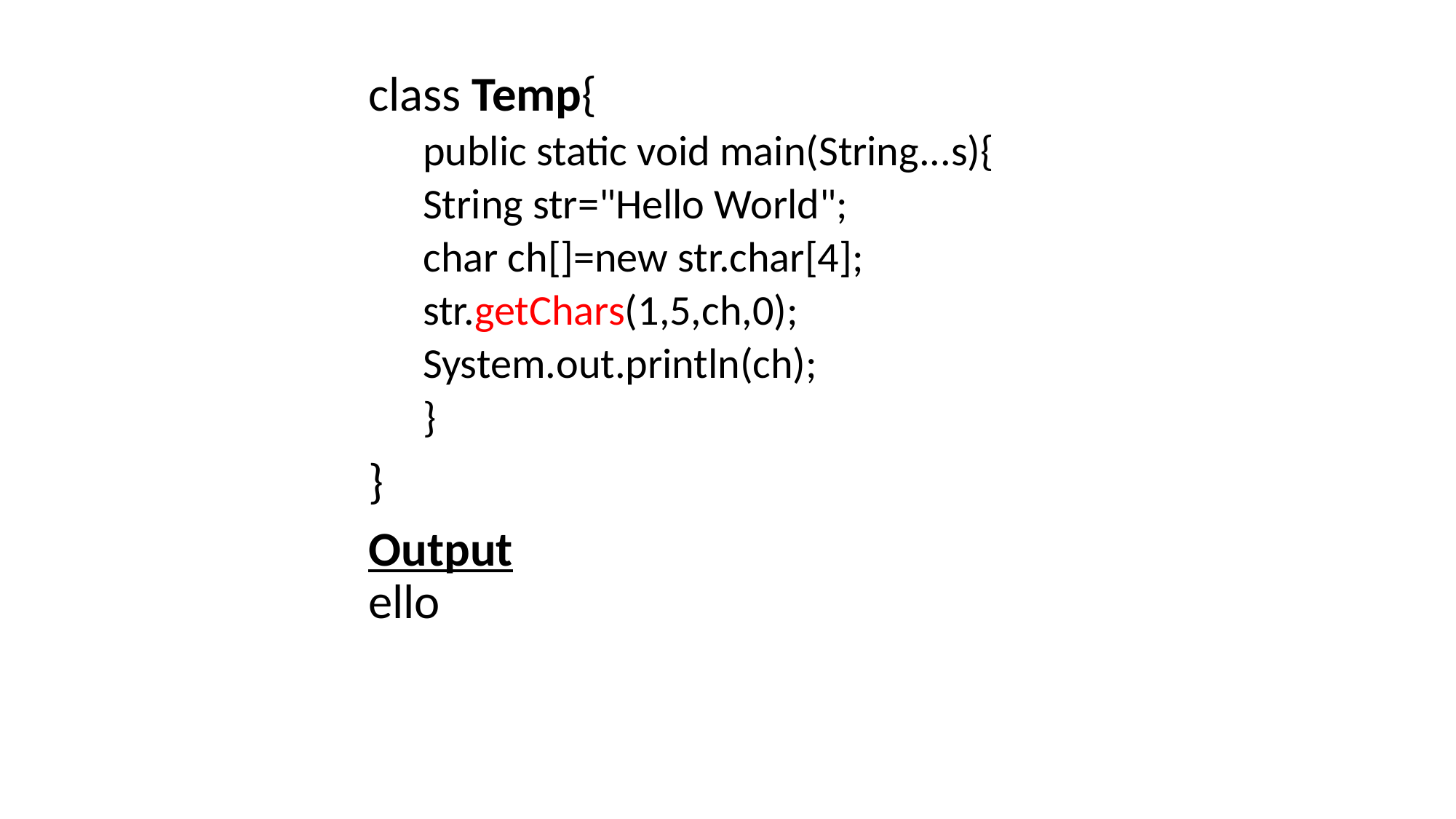

class Temp{
public static void main(String...s){
String str="Hello World";
char ch[]=new str.char[4];
str.getChars(1,5,ch,0);
System.out.println(ch);
}
}
Output
ello